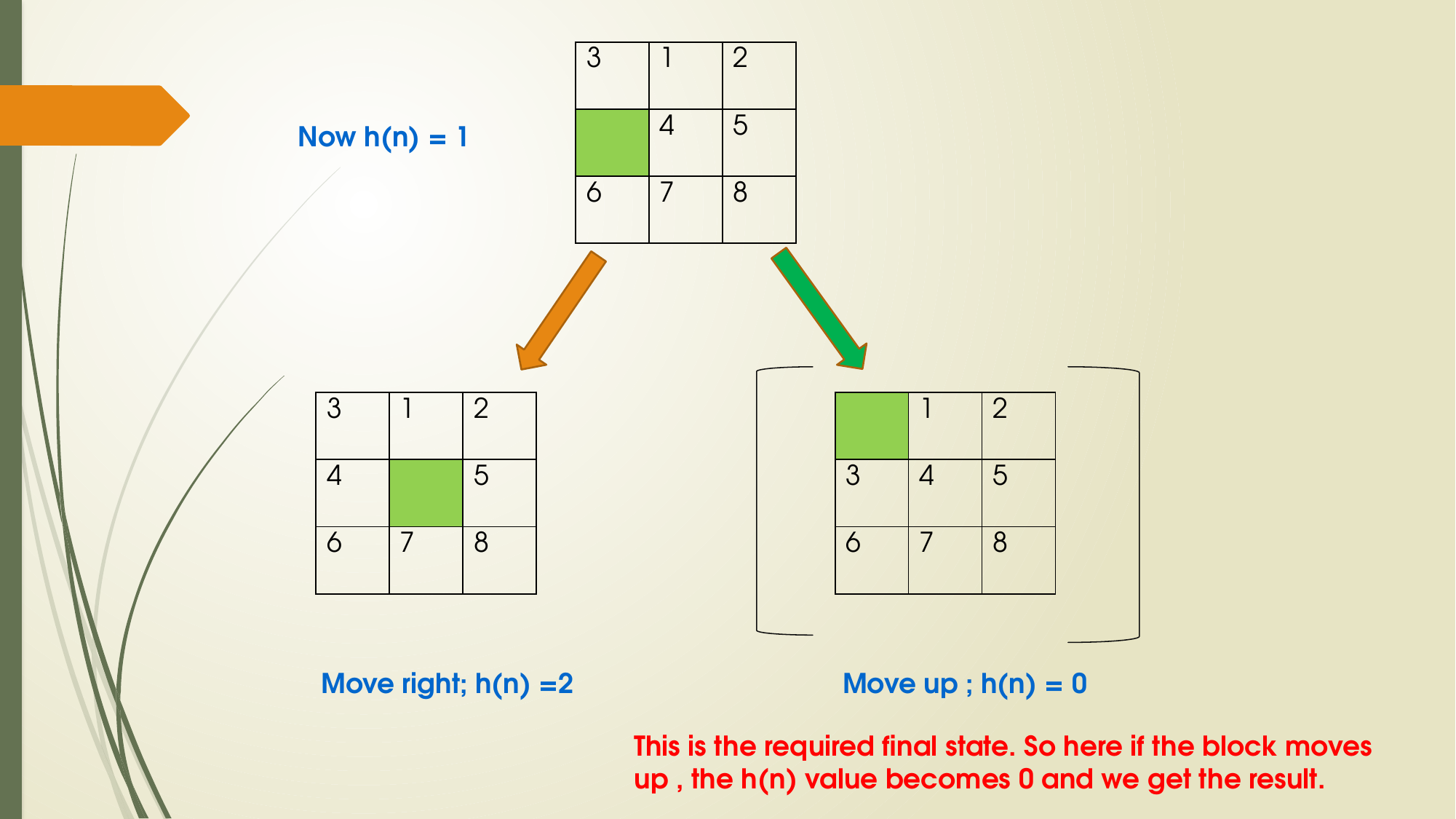

| 3 | 1 | 2 |
| --- | --- | --- |
|  | 4 | 5 |
| 6 | 7 | 8 |
Now h(n) = 1

| 3 | 1 | 2 |
| --- | --- | --- |
| 4 |  | 5 |
| 6 | 7 | 8 |
|  | 1 | 2 |
| --- | --- | --- |
| 3 | 4 | 5 |
| 6 | 7 | 8 |
Move right; h(n) =2
Move up ; h(n) = 0
This is the required final state. So here if the block moves up , the h(n) value becomes 0 and we get the result.